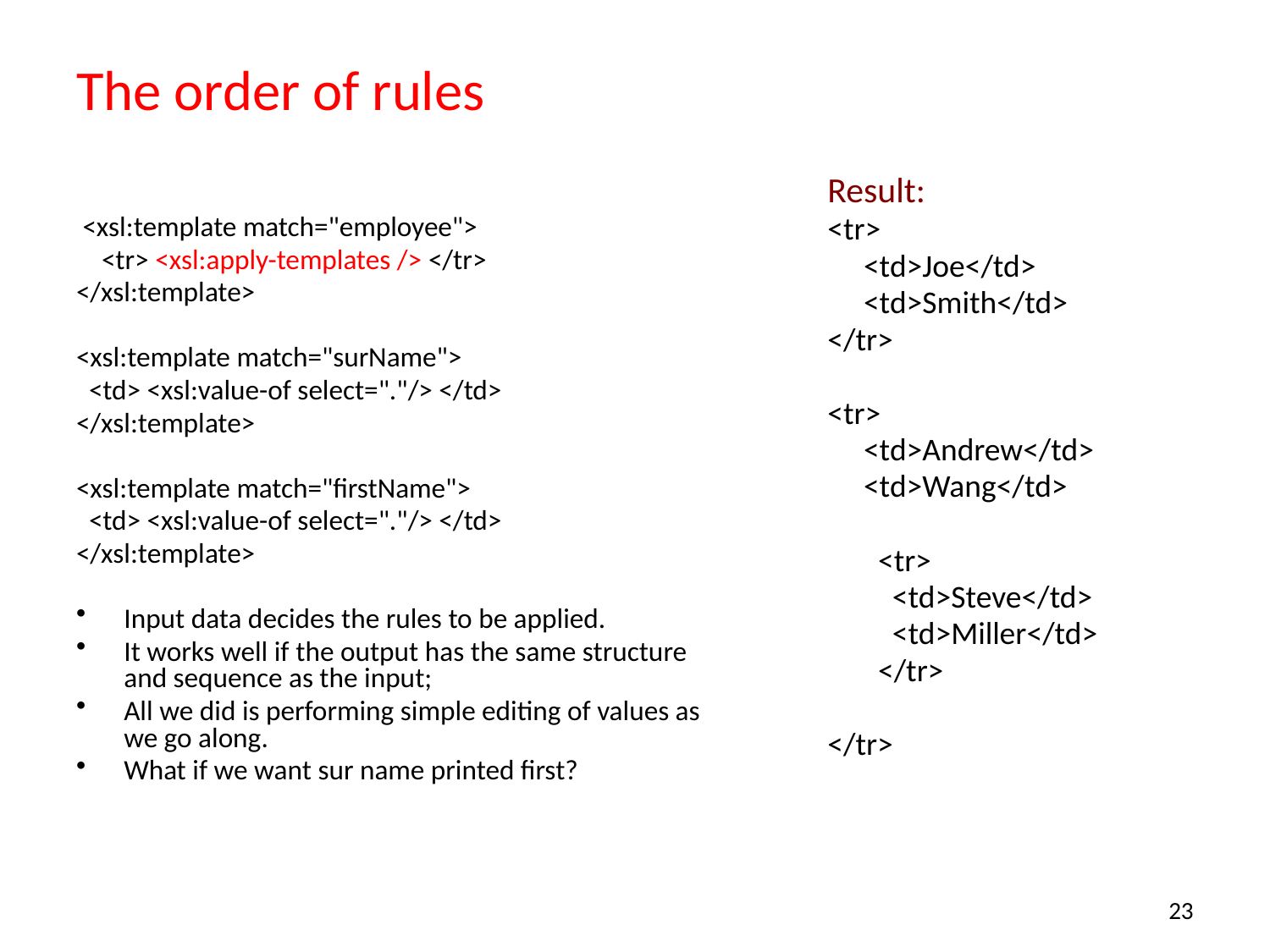

# The order of rules

 <xsl:template match="employee">
    <tr> <xsl:apply-templates /> </tr>
</xsl:template>

<xsl:template match="surName">
  <td> <xsl:value-of select="."/> </td>
</xsl:template>

<xsl:template match="firstName">
  <td> <xsl:value-of select="."/> </td>
</xsl:template>

Input data decides the rules to be applied.
It works well if the output has the same structure and sequence as the input;
All we did is performing simple editing of values as we go along.
What if we want sur name printed first?
Result:
<tr>
     <td>Joe</td>
     <td>Smith</td>
</tr>

<tr>
     <td>Andrew</td>
     <td>Wang</td>

       <tr>
         <td>Steve</td>
         <td>Miller</td>
       </tr>

</tr>
23